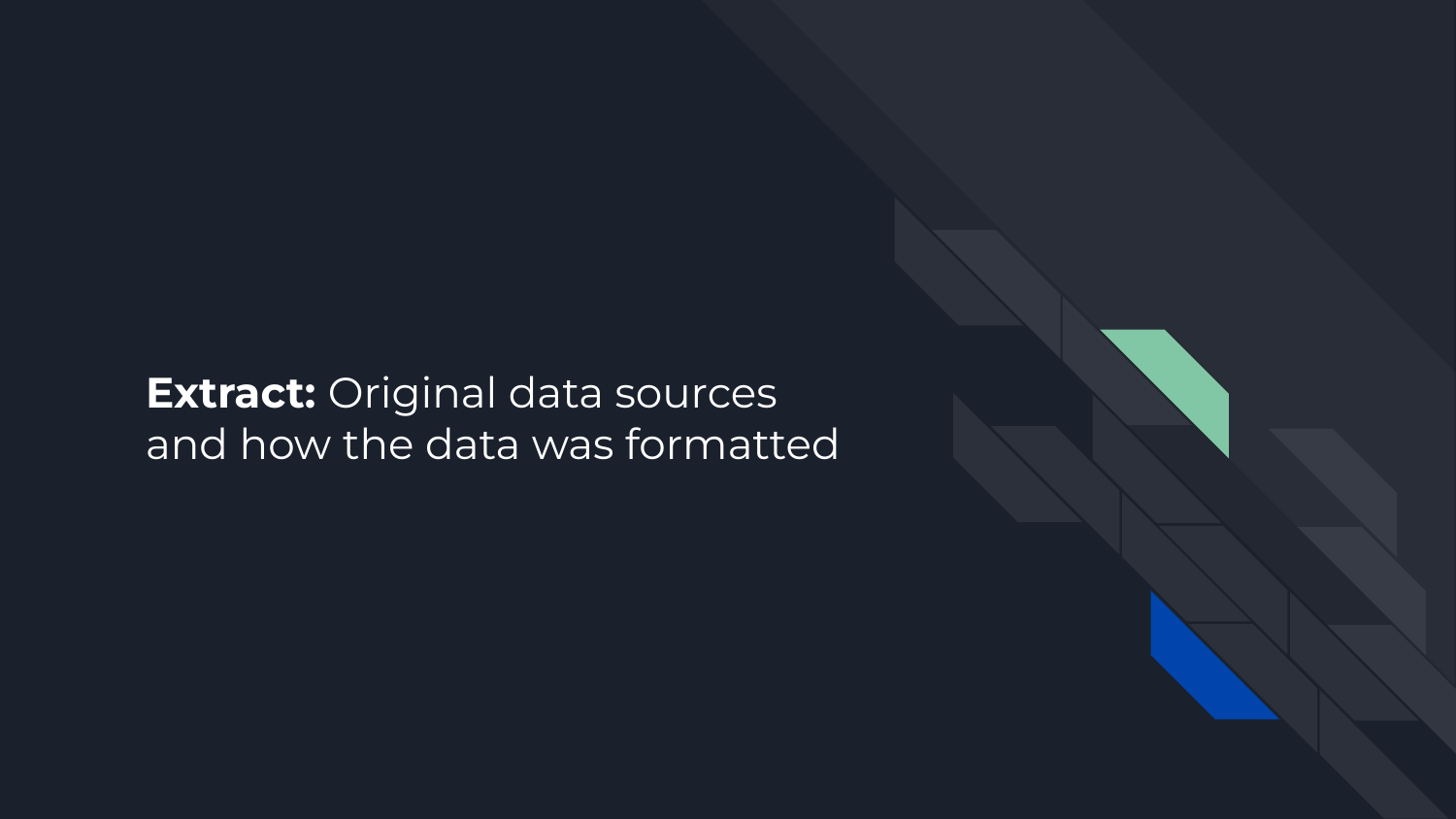

# Extract: Original data sources and how the data was formatted